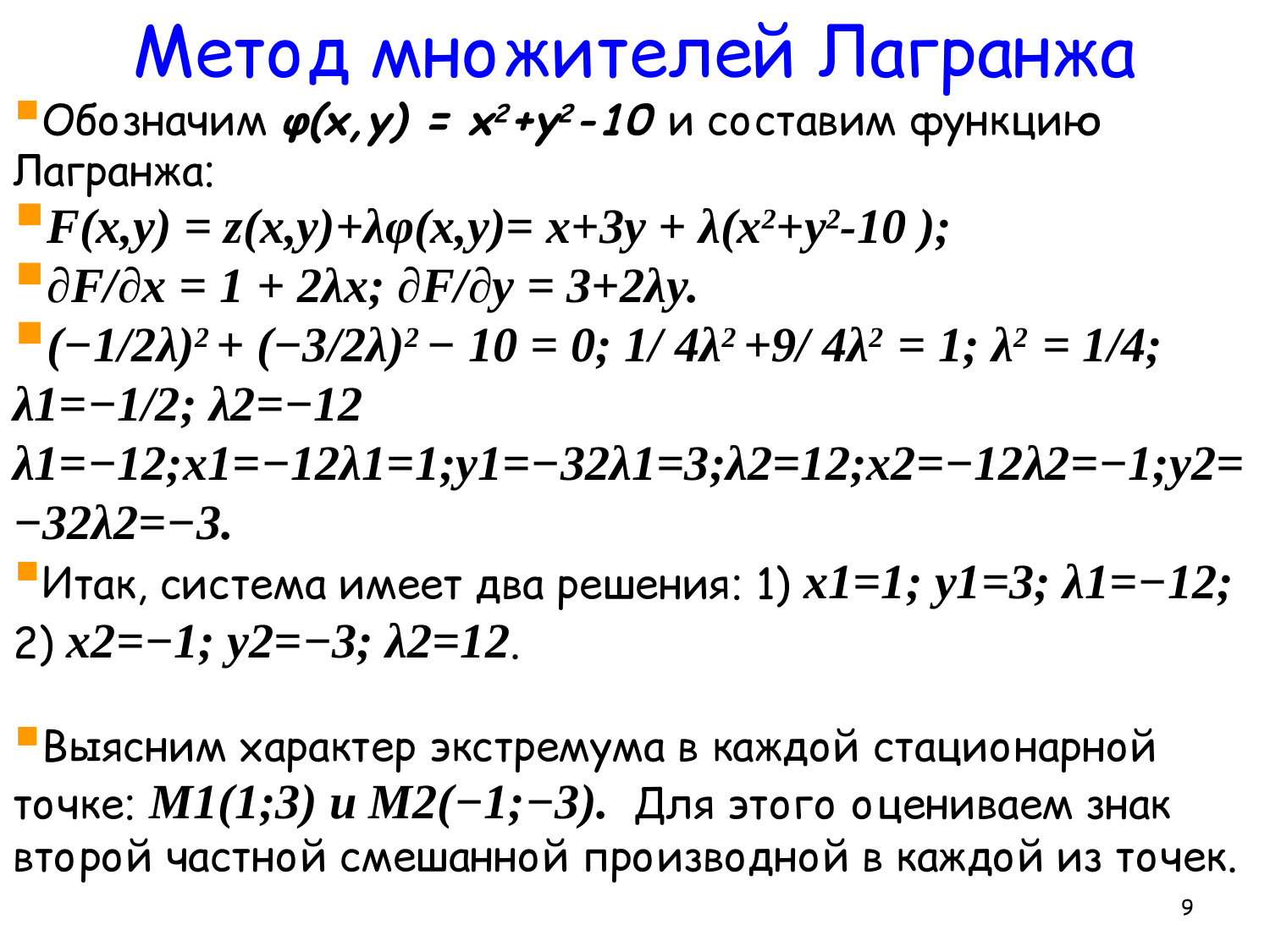

Метод множителей Лагранжа
Обозначим φ(x,y) = x2+y2-10 и составим функцию Лагранжа:
F(x,y) = z(x,y)+λφ(x,y)= x+3y + λ(x2+y2-10 );
∂F/∂x = 1 + 2λx; ∂F/∂y = 3+2λy.
(−1/2λ)2 + (−3/2λ)2 − 10 = 0; 1/ 4λ2 +9/ 4λ2  = 1; λ2  = 1/4; λ1=−1/2; λ2=−12 λ1=−12;x1=−12λ1=1;y1=−32λ1=3;λ2=12;x2=−12λ2=−1;y2=−32λ2=−3.
Итак, система имеет два решения: 1) x1=1; y1=3; λ1=−12; 2) x2=−1; y2=−3; λ2=12.

Выясним характер экстремума в каждой стационарной точке: M1(1;3) и M2(−1;−3).  Для этого оцениваем знак второй частной смешанной производной в каждой из точек.

9